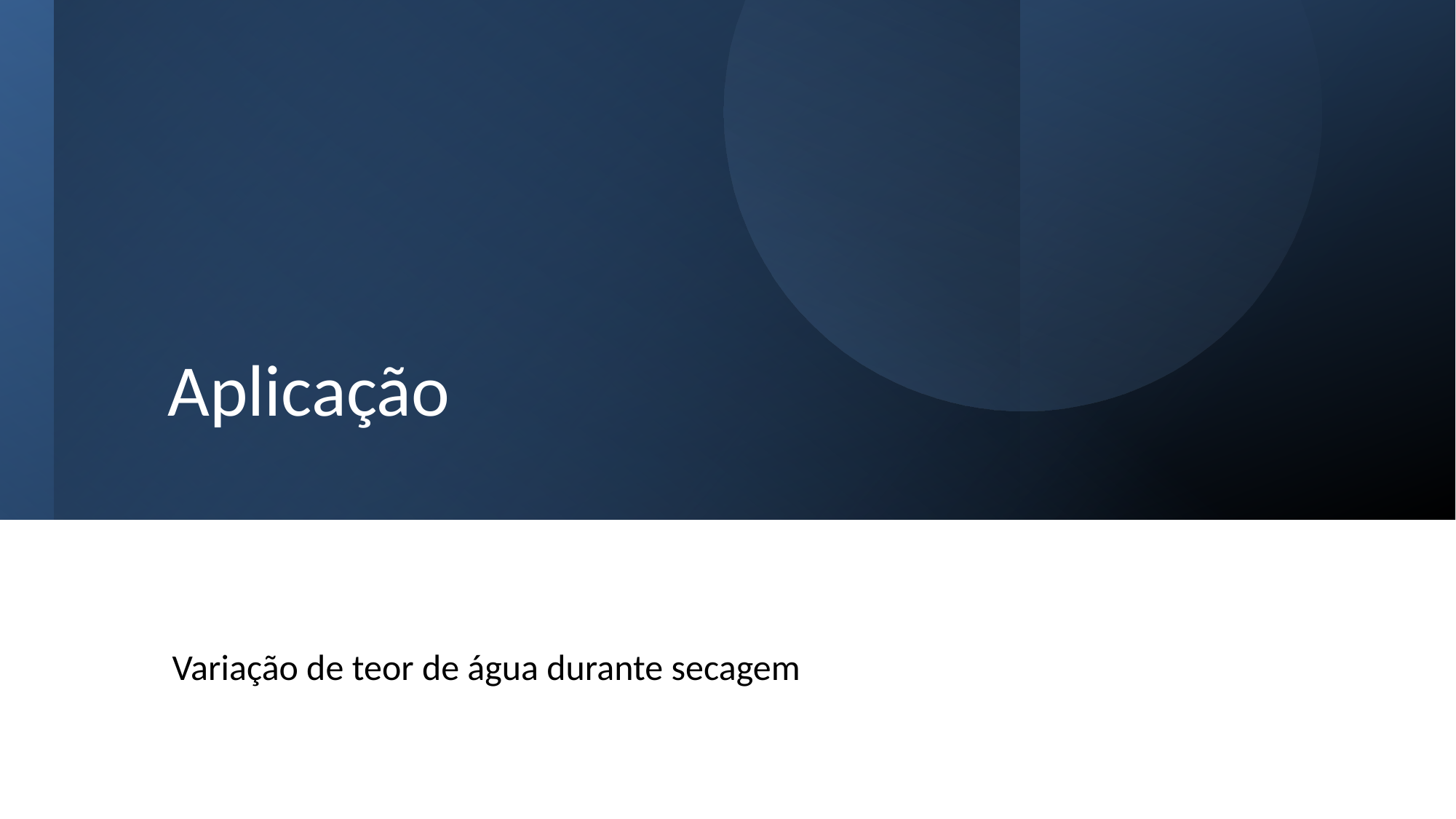

# Aplicação
Variação de teor de água durante secagem